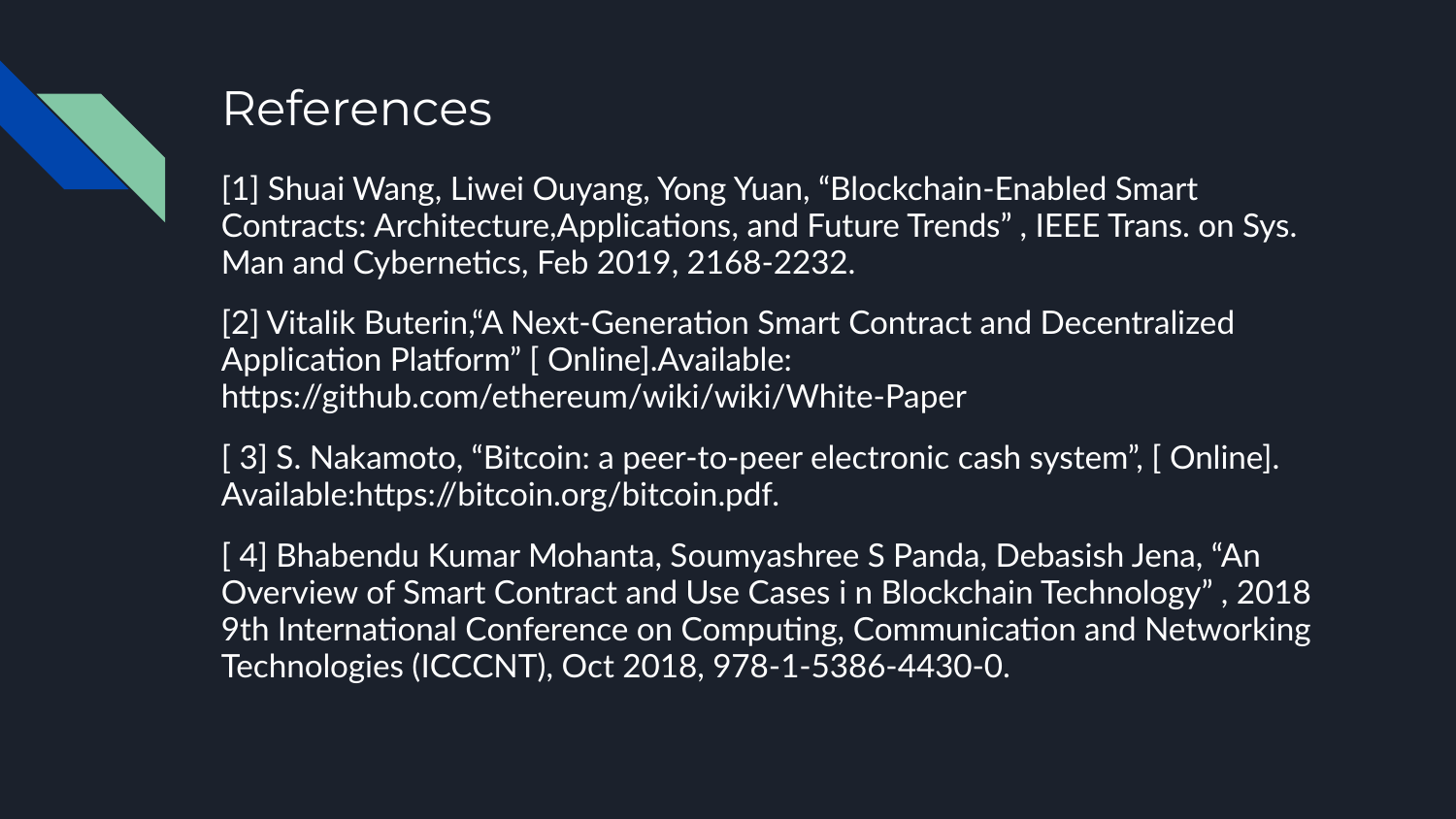

# References
[1] Shuai Wang, Liwei Ouyang, Yong Yuan, “Blockchain-Enabled Smart Contracts: Architecture,Applications, and Future Trends” , IEEE Trans. on Sys. Man and Cybernetics, Feb 2019, 2168-2232.
[2] Vitalik Buterin,“A Next-Generation Smart Contract and Decentralized Application Platform” [ Online].Available: https://github.com/ethereum/wiki/wiki/White-Paper
[ 3] S. Nakamoto, “Bitcoin: a peer-to-peer electronic cash system”, [ Online]. Available:https://bitcoin.org/bitcoin.pdf.
[ 4] Bhabendu Kumar Mohanta, Soumyashree S Panda, Debasish Jena, “An Overview of Smart Contract and Use Cases i n Blockchain Technology” , 2018 9th International Conference on Computing, Communication and Networking Technologies (ICCCNT), Oct 2018, 978-1-5386-4430-0.